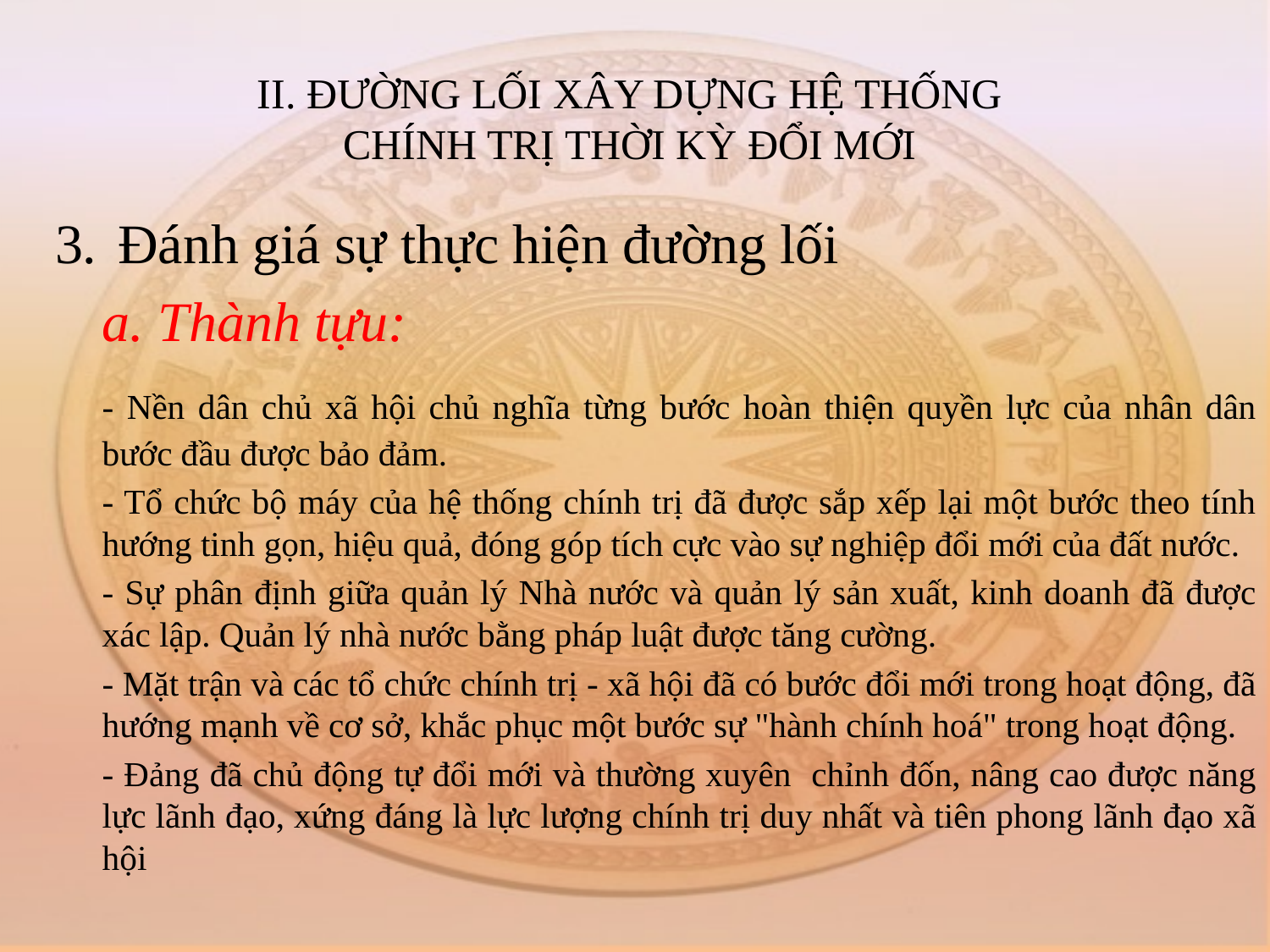

# II. ĐƯỜNG LỐI XÂY DỰNG HỆ THỐNG CHÍNH TRỊ THỜI KỲ ĐỔI MỚI
Đánh giá sự thực hiện đường lối
	a. Thành tựu:
	- Nền dân chủ xã hội chủ nghĩa từng bước hoàn thiện quyền lực của nhân dân bước đầu được bảo đảm.
	- Tổ chức bộ máy của hệ thống chính trị đã được sắp xếp lại một bước theo tính hướng tinh gọn, hiệu quả, đóng góp tích cực vào sự nghiệp đổi mới của đất nước.
	- Sự phân định giữa quản lý Nhà nước và quản lý sản xuất, kinh doanh đã được xác lập. Quản lý nhà nước bằng pháp luật được tăng cường.
	- Mặt trận và các tổ chức chính trị - xã hội đã có bước đổi mới trong hoạt động, đã hướng mạnh về cơ sở, khắc phục một bước sự "hành chính hoá" trong hoạt động.
	- Đảng đã chủ động tự đổi mới và thường xuyên  chỉnh đốn, nâng cao được năng lực lãnh đạo, xứng đáng là lực lượng chính trị duy nhất và tiên phong lãnh đạo xã hội